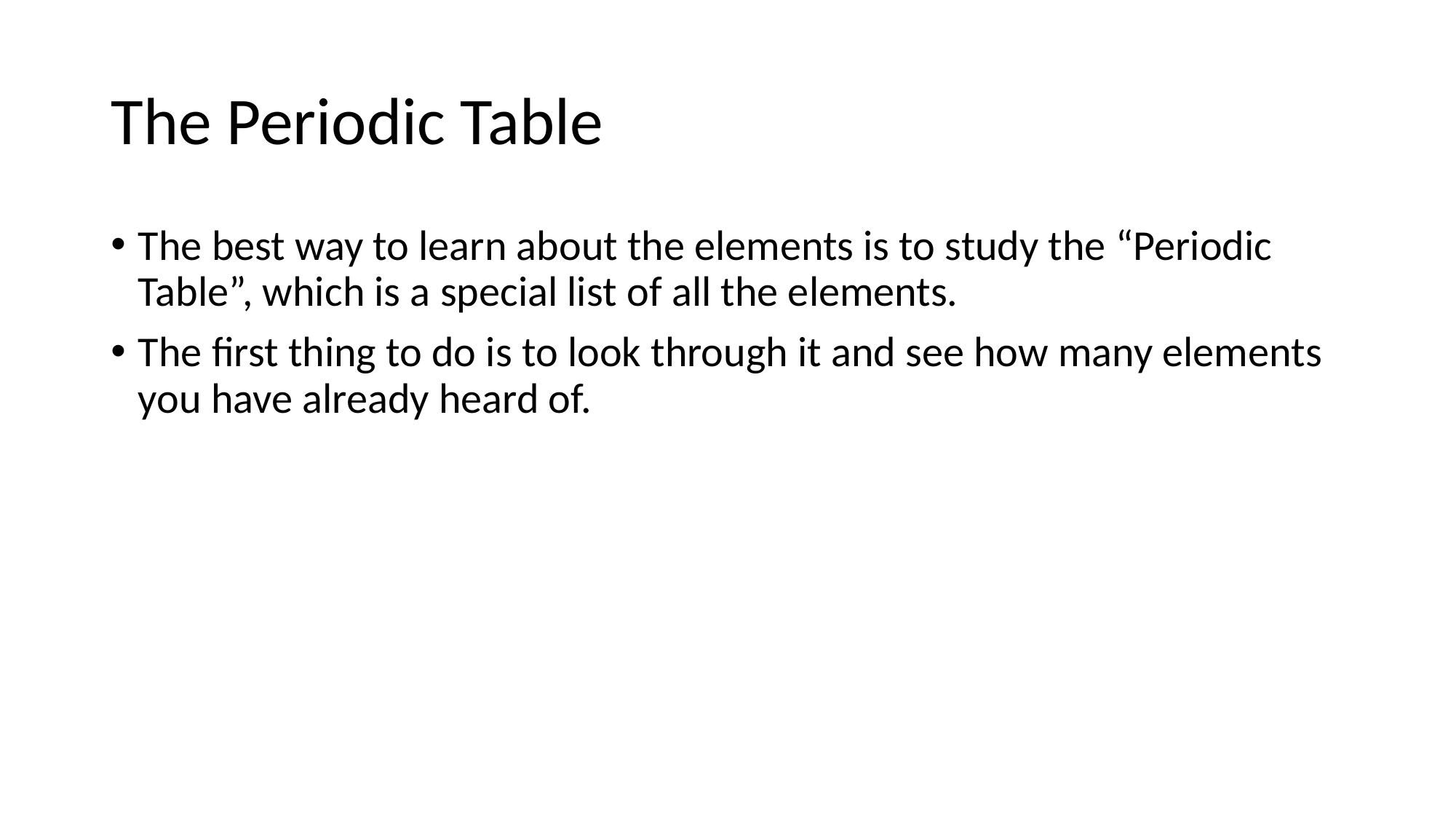

# The Periodic Table
The best way to learn about the elements is to study the “Periodic Table”, which is a special list of all the elements.
The first thing to do is to look through it and see how many elements you have already heard of.